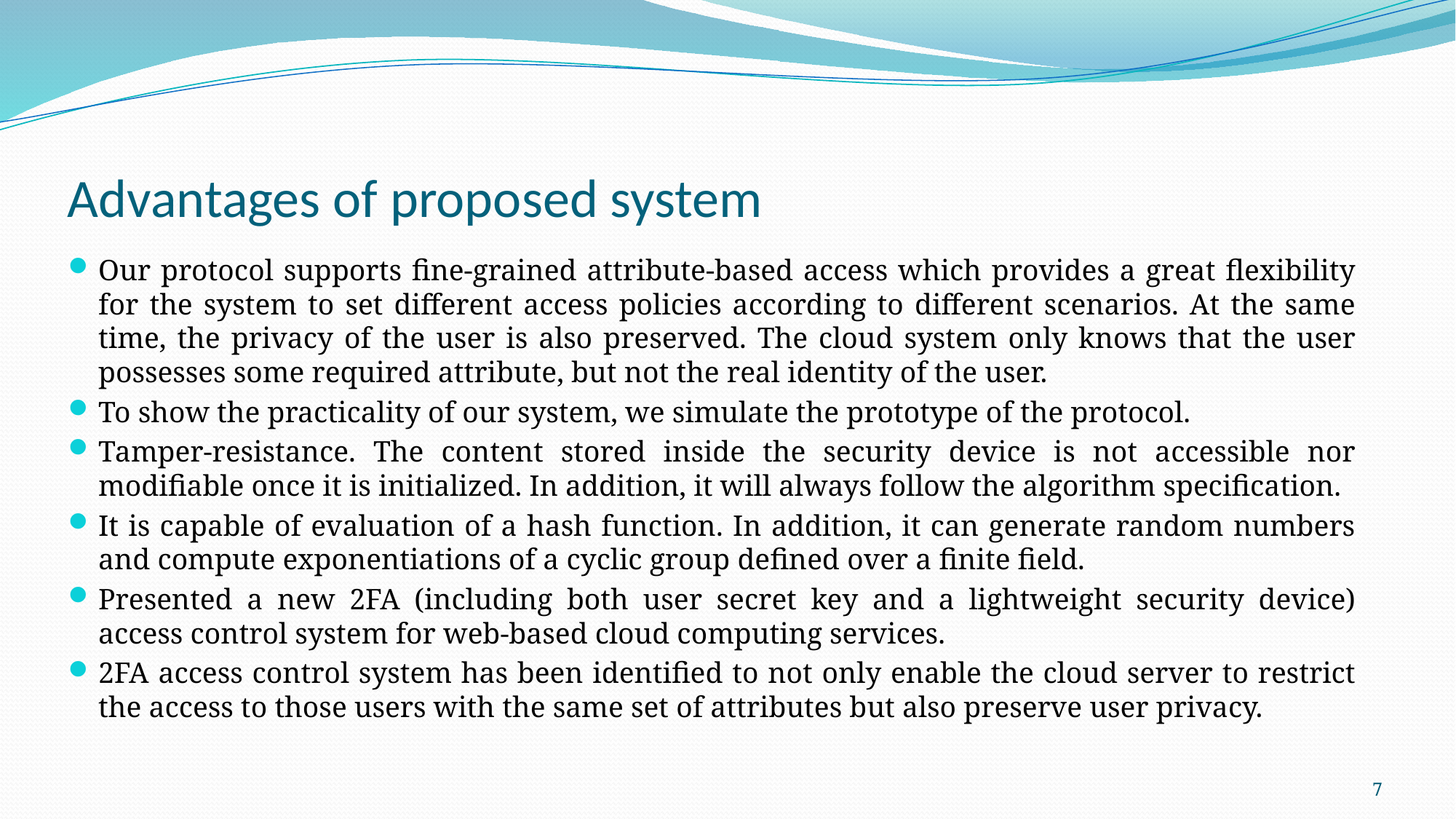

# Advantages of proposed system
Our protocol supports fine-grained attribute-based access which provides a great flexibility for the system to set different access policies according to different scenarios. At the same time, the privacy of the user is also preserved. The cloud system only knows that the user possesses some required attribute, but not the real identity of the user.
To show the practicality of our system, we simulate the prototype of the protocol.
Tamper-resistance. The content stored inside the security device is not accessible nor modifiable once it is initialized. In addition, it will always follow the algorithm specification.
It is capable of evaluation of a hash function. In addition, it can generate random numbers and compute exponentiations of a cyclic group defined over a finite field.
Presented a new 2FA (including both user secret key and a lightweight security device) access control system for web-based cloud computing services.
2FA access control system has been identified to not only enable the cloud server to restrict the access to those users with the same set of attributes but also preserve user privacy.

7